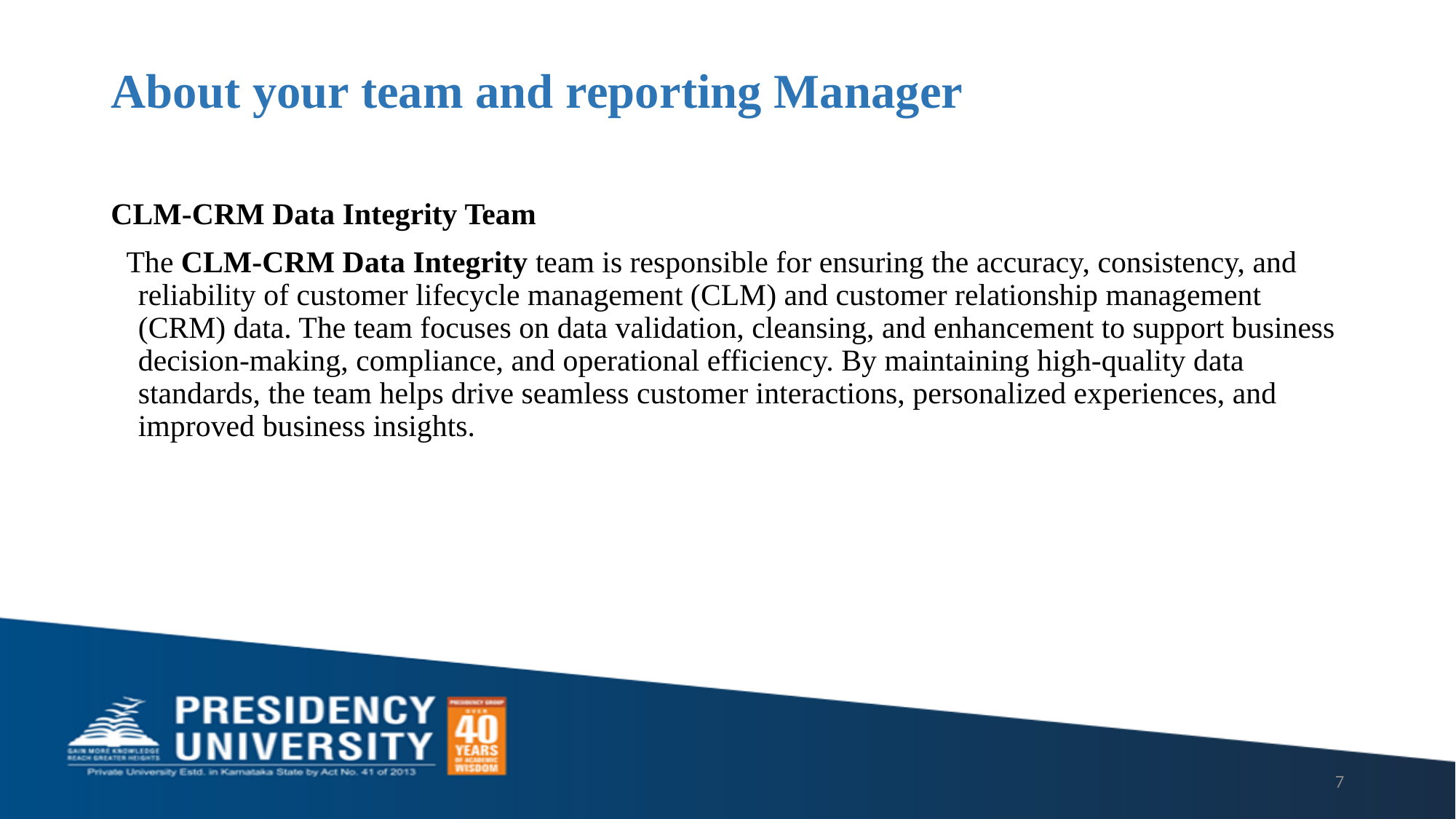

# About your team and reporting Manager

CLM-CRM Data Integrity Team
  The CLM-CRM Data Integrity team is responsible for ensuring the accuracy, consistency, and reliability of customer lifecycle management (CLM) and customer relationship management (CRM) data. The team focuses on data validation, cleansing, and enhancement to support business decision-making, compliance, and operational efficiency. By maintaining high-quality data standards, the team helps drive seamless customer interactions, personalized experiences, and improved business insights.
7